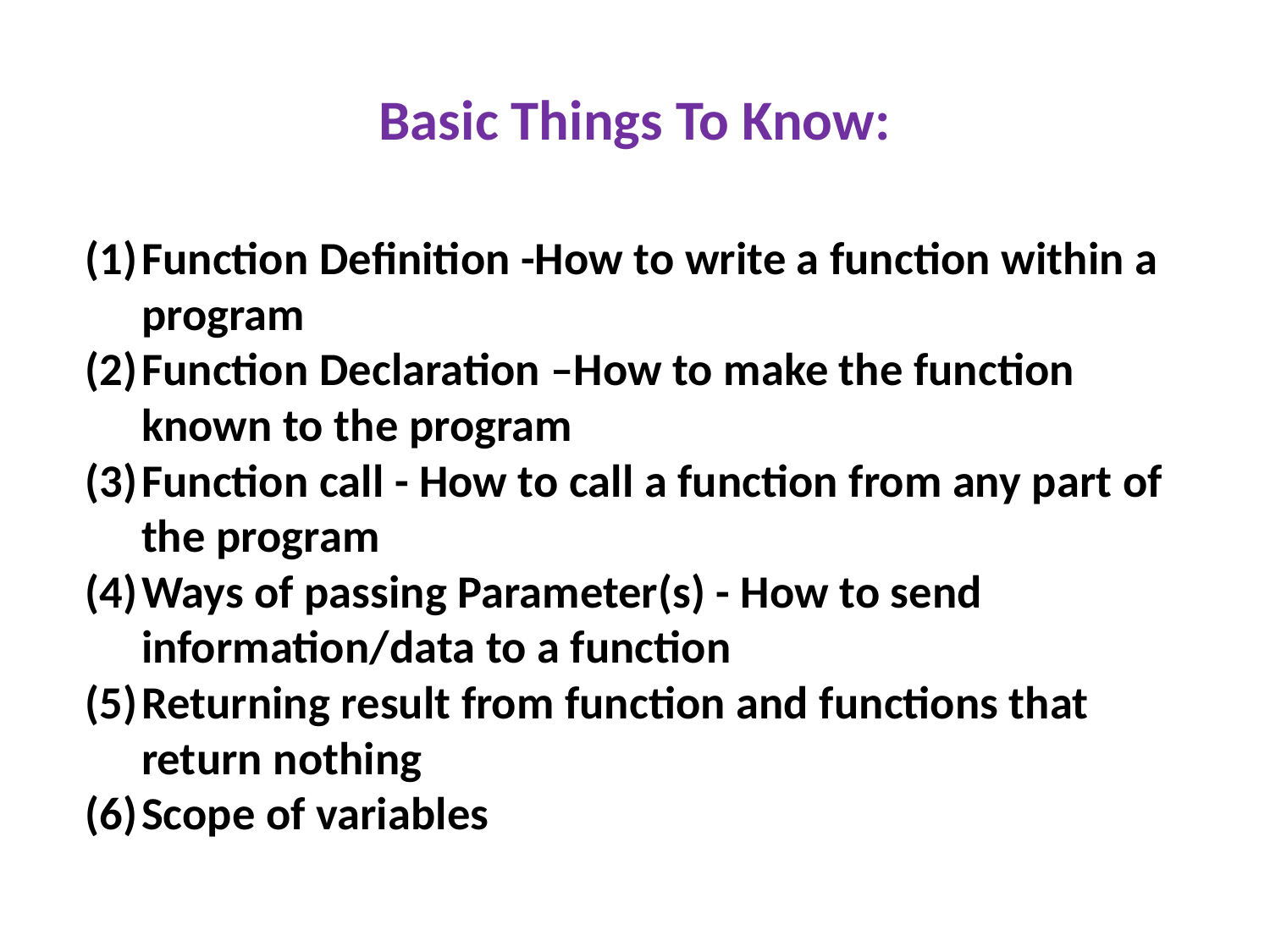

# Basic Things To Know:
Function Definition -How to write a function within a program
Function Declaration –How to make the function known to the program
Function call - How to call a function from any part of the program
Ways of passing Parameter(s) - How to send information/data to a function
Returning result from function and functions that return nothing
Scope of variables